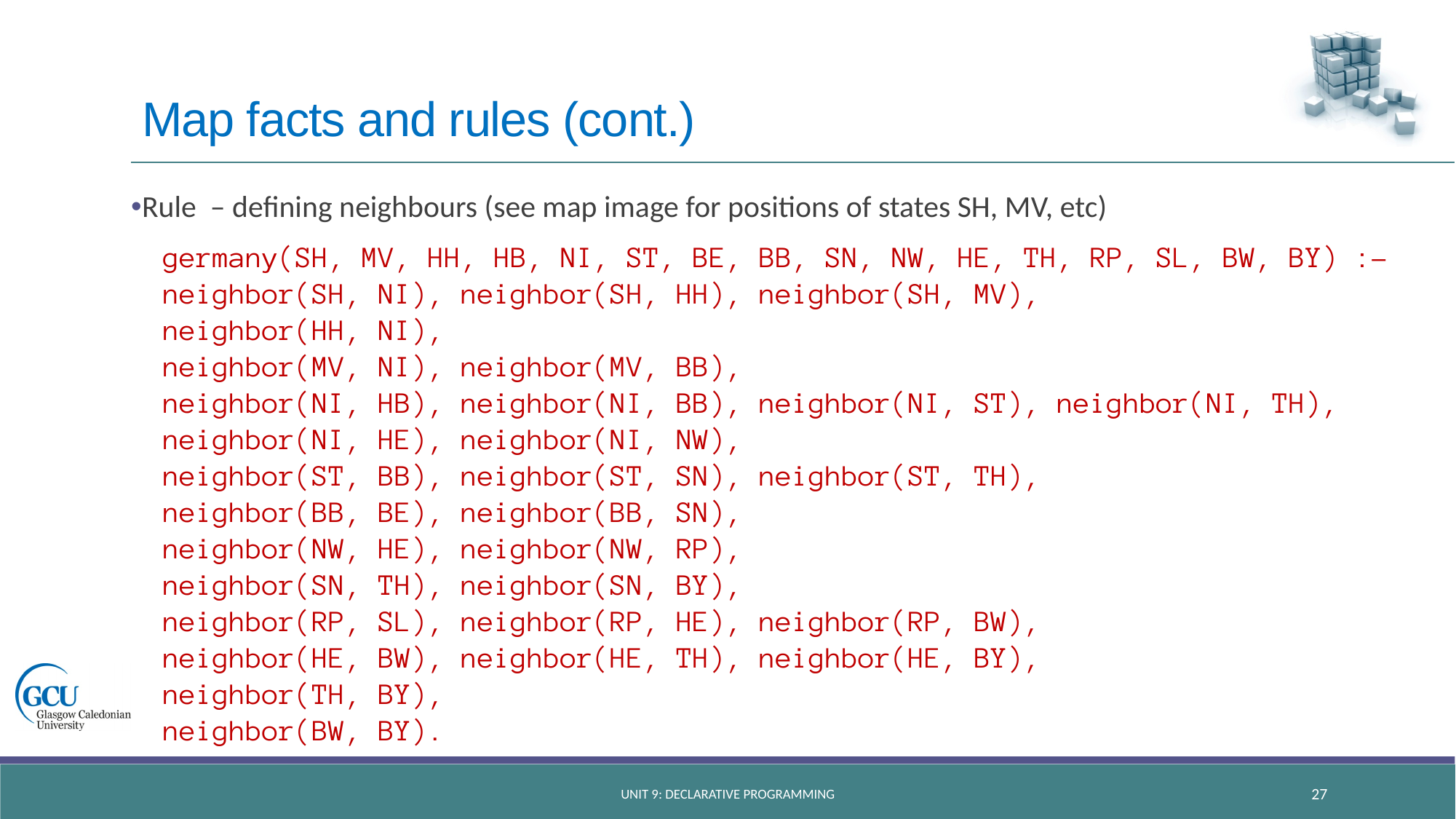

# Map facts and rules (cont.)
Rule  – defining neighbours (see map image for positions of states SH, MV, etc)

germany(SH, MV, HH, HB, NI, ST, BE, BB, SN, NW, HE, TH, RP, SL, BW, BY) :-
neighbor(SH, NI), neighbor(SH, HH), neighbor(SH, MV),
neighbor(HH, NI),
neighbor(MV, NI), neighbor(MV, BB),
neighbor(NI, HB), neighbor(NI, BB), neighbor(NI, ST), neighbor(NI, TH),
neighbor(NI, HE), neighbor(NI, NW),
neighbor(ST, BB), neighbor(ST, SN), neighbor(ST, TH),
neighbor(BB, BE), neighbor(BB, SN),
neighbor(NW, HE), neighbor(NW, RP),
neighbor(SN, TH), neighbor(SN, BY),
neighbor(RP, SL), neighbor(RP, HE), neighbor(RP, BW),
neighbor(HE, BW), neighbor(HE, TH), neighbor(HE, BY),
neighbor(TH, BY),
neighbor(BW, BY).
unit 9: declarative programming
27